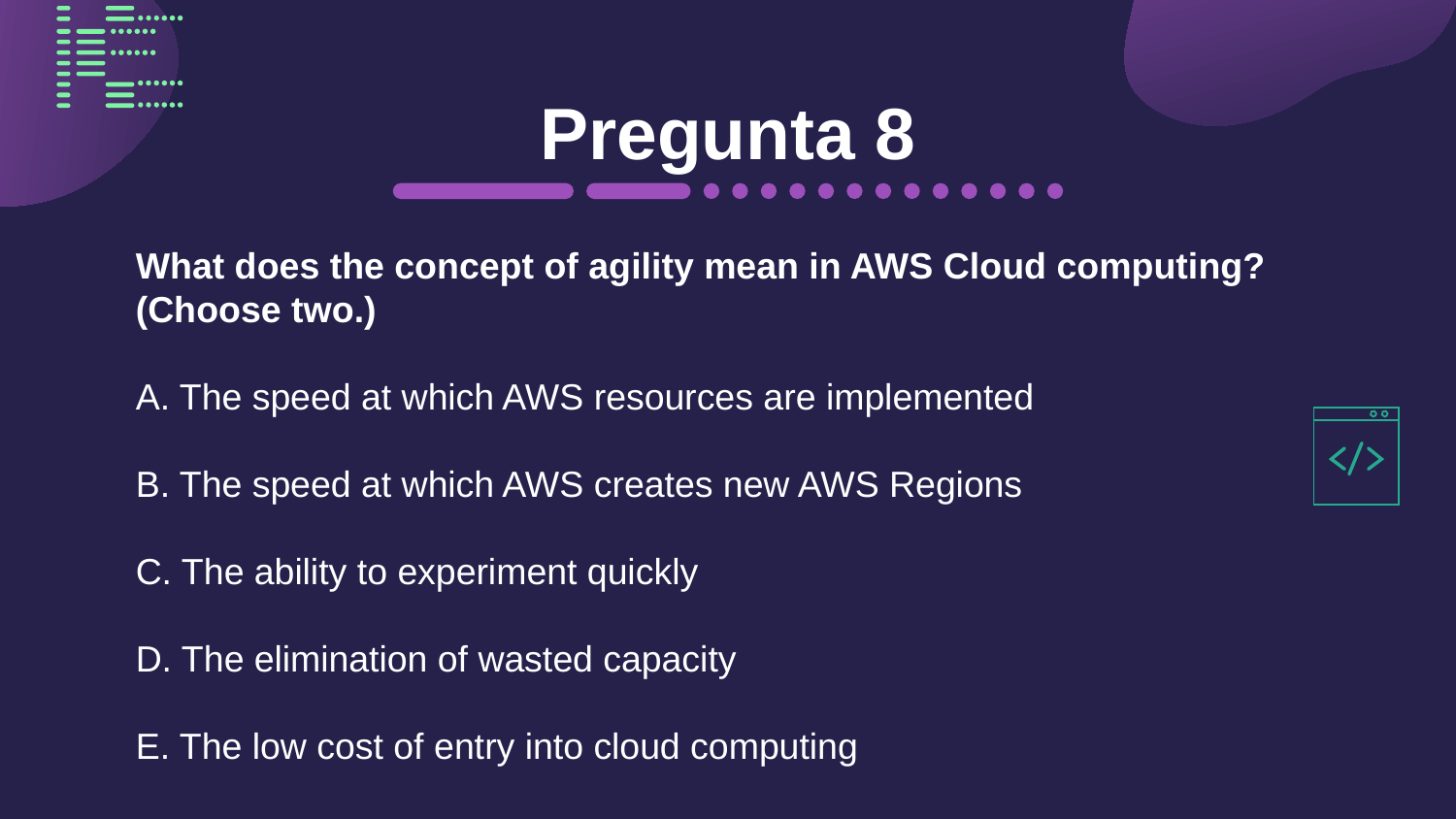

# Pregunta 8

What does the concept of agility mean in AWS Cloud computing? (Choose two.)

A. The speed at which AWS resources are implemented

B. The speed at which AWS creates new AWS Regions

C. The ability to experiment quickly

D. The elimination of wasted capacity

E. The low cost of entry into cloud computing